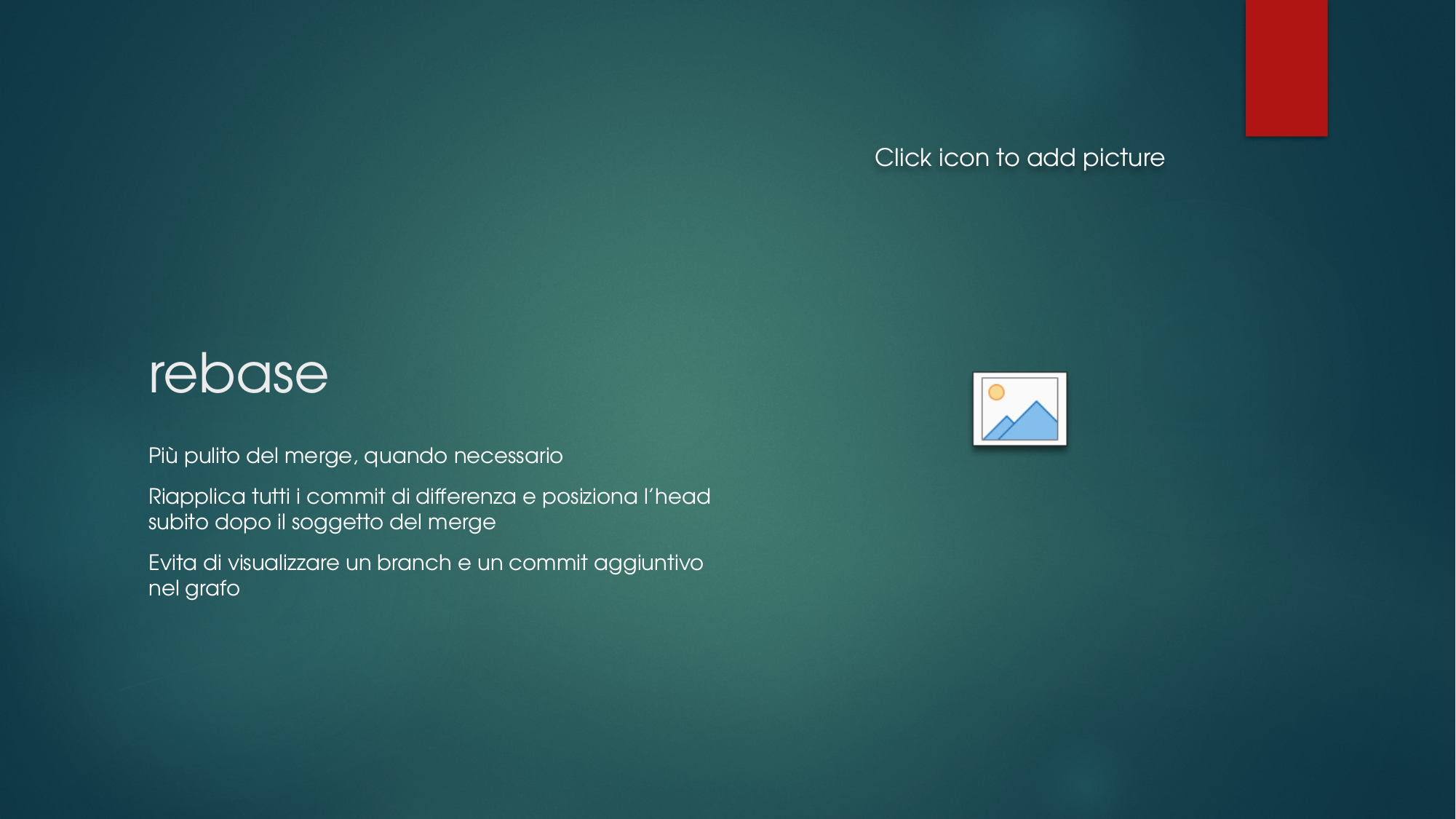

# rebase
Più pulito del merge, quando necessario
Riapplica tutti i commit di differenza e posiziona l’head subito dopo il soggetto del merge
Evita di visualizzare un branch e un commit aggiuntivo nel grafo